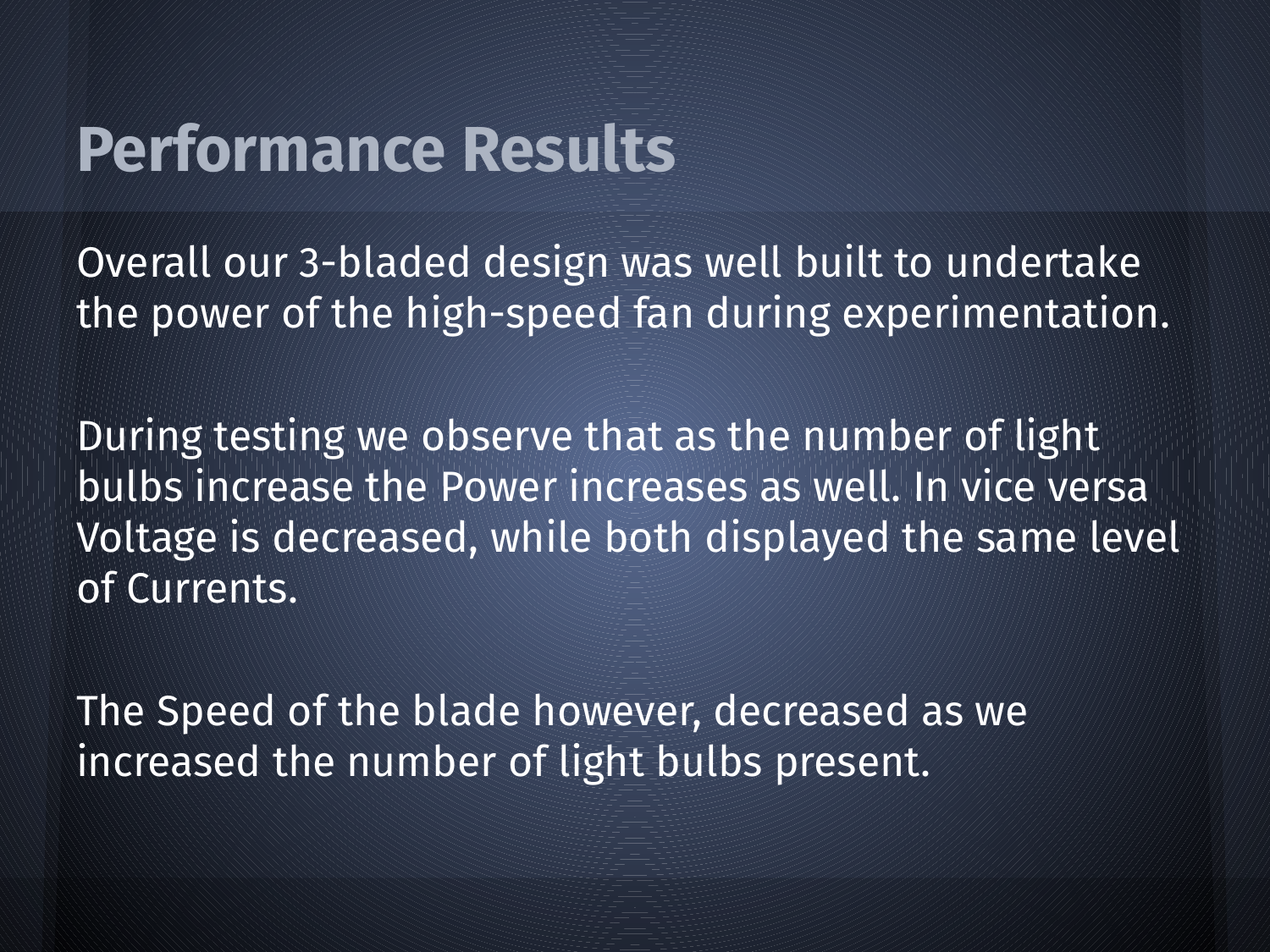

# Performance Results
Overall our 3-bladed design was well built to undertake the power of the high-speed fan during experimentation.

During testing we observe that as the number of light bulbs increase the Power increases as well. In vice versa Voltage is decreased, while both displayed the same level of Currents.

The Speed of the blade however, decreased as we increased the number of light bulbs present.